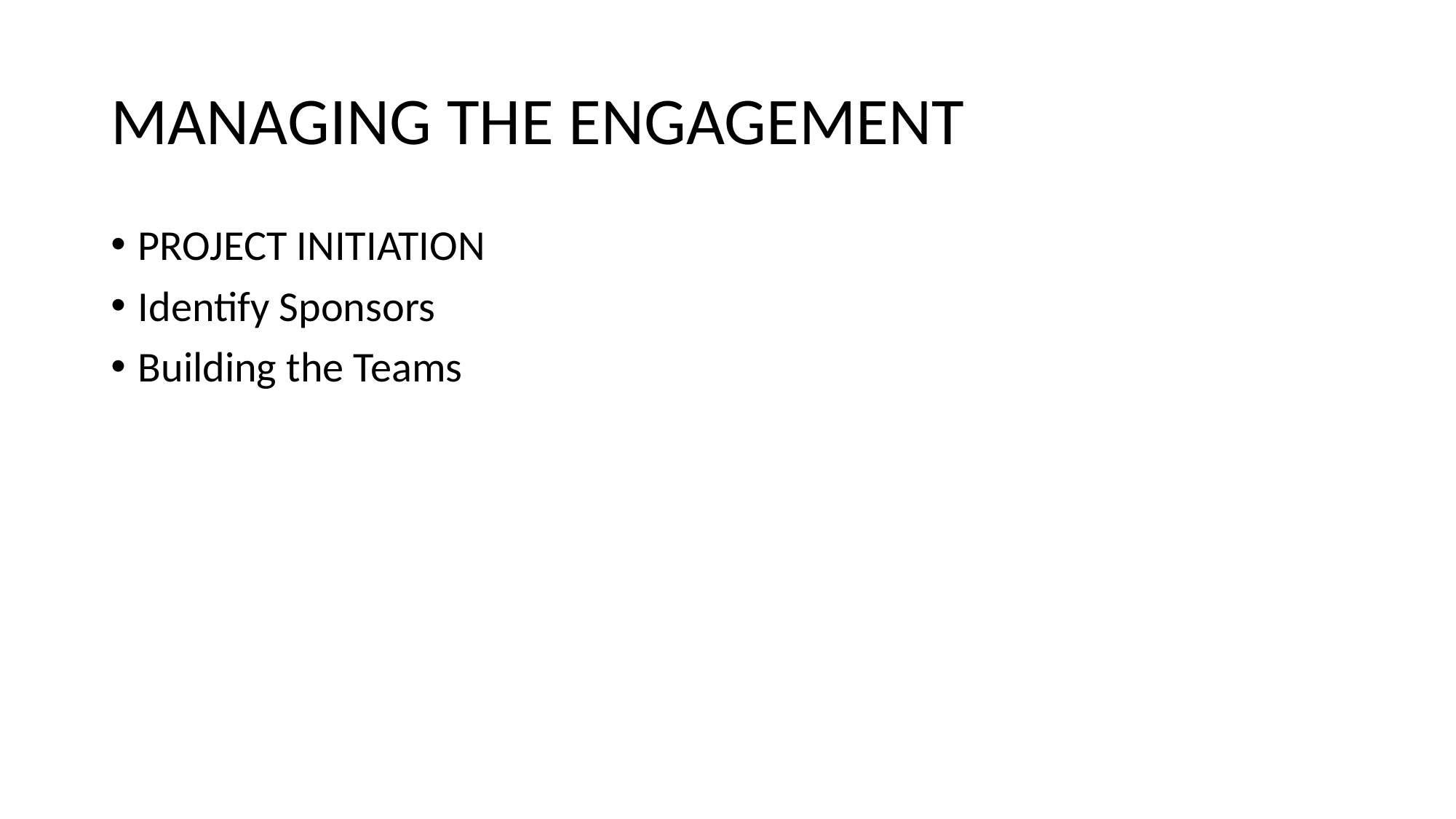

# MANAGING THE ENGAGEMENT
PROJECT INITIATION
Identify Sponsors
Building the Teams